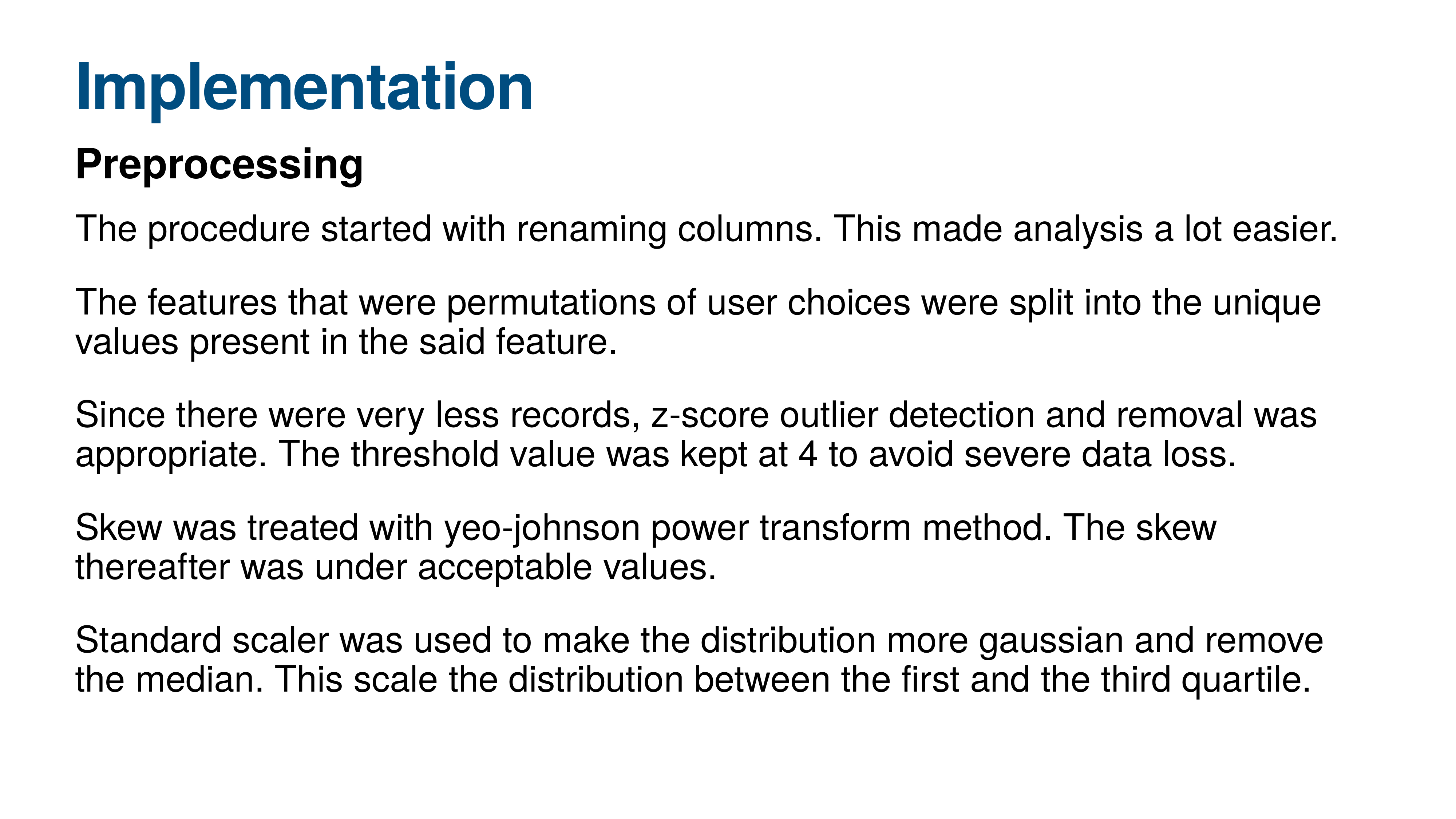

# Implementation
Preprocessing
The procedure started with renaming columns. This made analysis a lot easier.
The features that were permutations of user choices were split into the unique values present in the said feature.
Since there were very less records, z-score outlier detection and removal was appropriate. The threshold value was kept at 4 to avoid severe data loss.
Skew was treated with yeo-johnson power transform method. The skew thereafter was under acceptable values.
Standard scaler was used to make the distribution more gaussian and remove the median. This scale the distribution between the first and the third quartile.